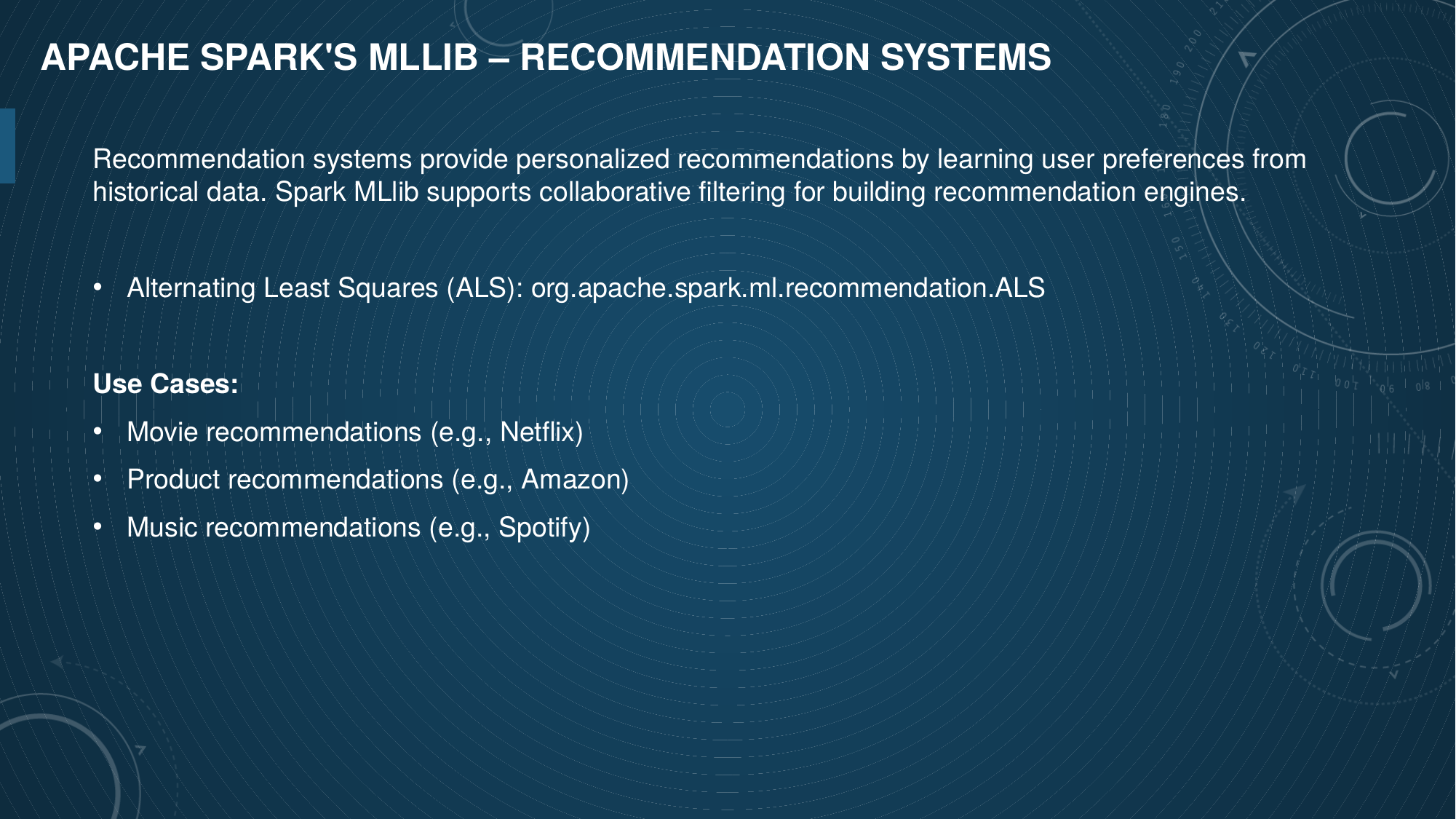

# Apache Spark's Mllib – recommendation systems
Recommendation systems provide personalized recommendations by learning user preferences from historical data. Spark MLlib supports collaborative filtering for building recommendation engines.

Alternating Least Squares (ALS): org.apache.spark.ml.recommendation.ALS

Use Cases:
Movie recommendations (e.g., Netflix)
Product recommendations (e.g., Amazon)
Music recommendations (e.g., Spotify)